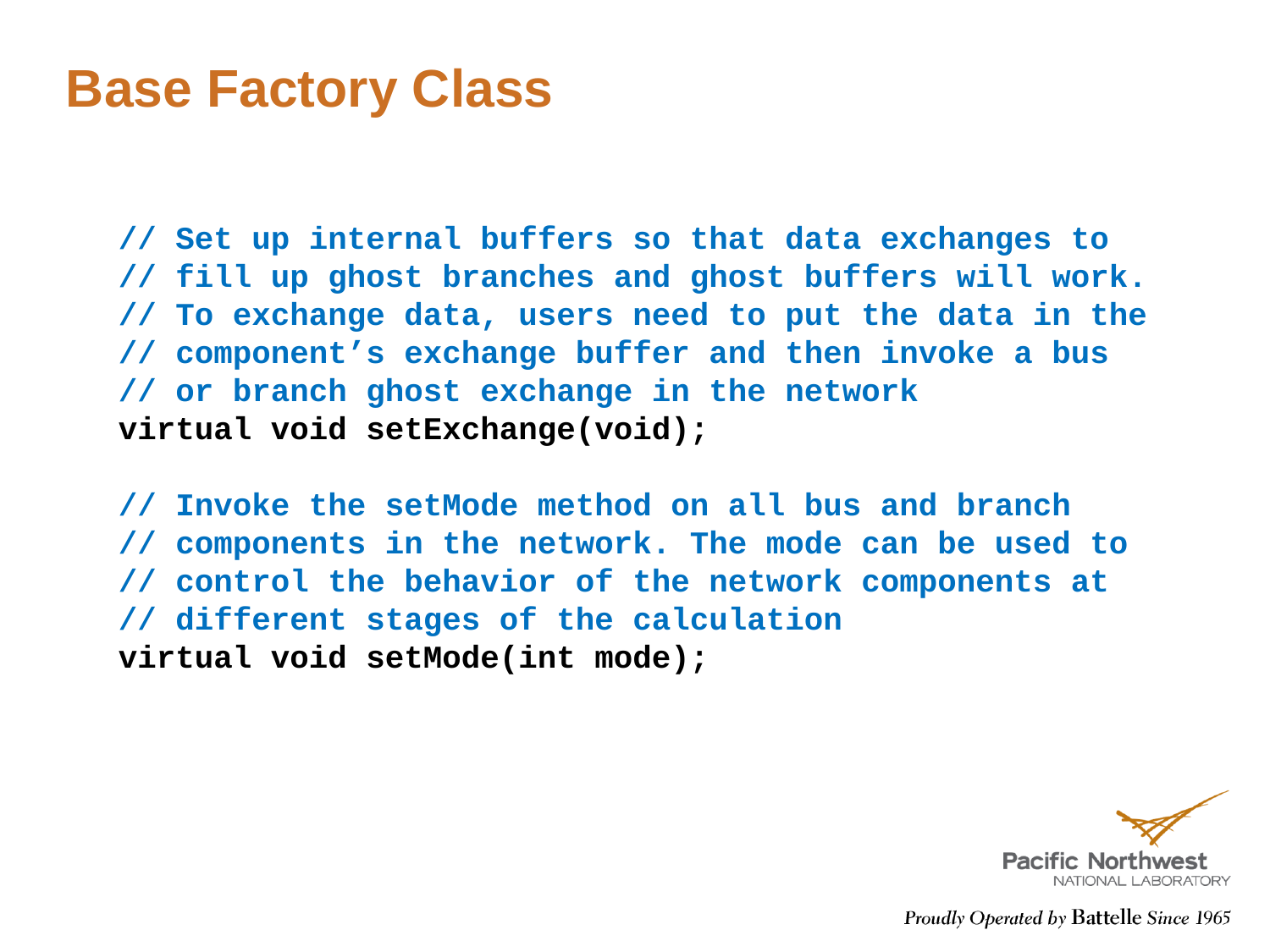

# Base Factory Class
// Set up internal buffers so that data exchanges to
// fill up ghost branches and ghost buffers will work.
// To exchange data, users need to put the data in the
// component’s exchange buffer and then invoke a bus
// or branch ghost exchange in the network
virtual void setExchange(void);

// Invoke the setMode method on all bus and branch
// components in the network. The mode can be used to
// control the behavior of the network components at
// different stages of the calculation
virtual void setMode(int mode);